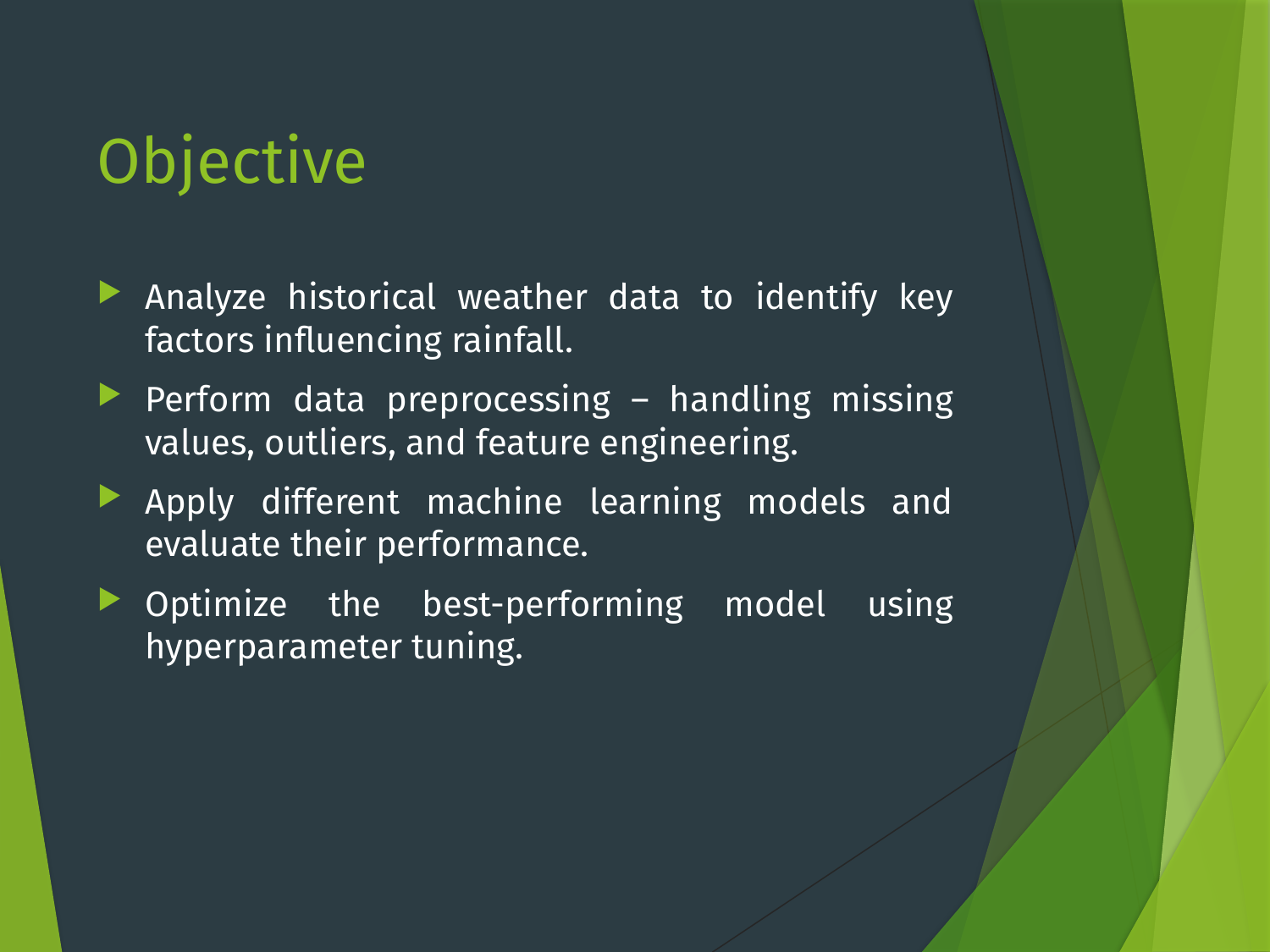

# Objective
Analyze historical weather data to identify key factors influencing rainfall.
Perform data preprocessing – handling missing values, outliers, and feature engineering.
Apply different machine learning models and evaluate their performance.
Optimize the best-performing model using hyperparameter tuning.